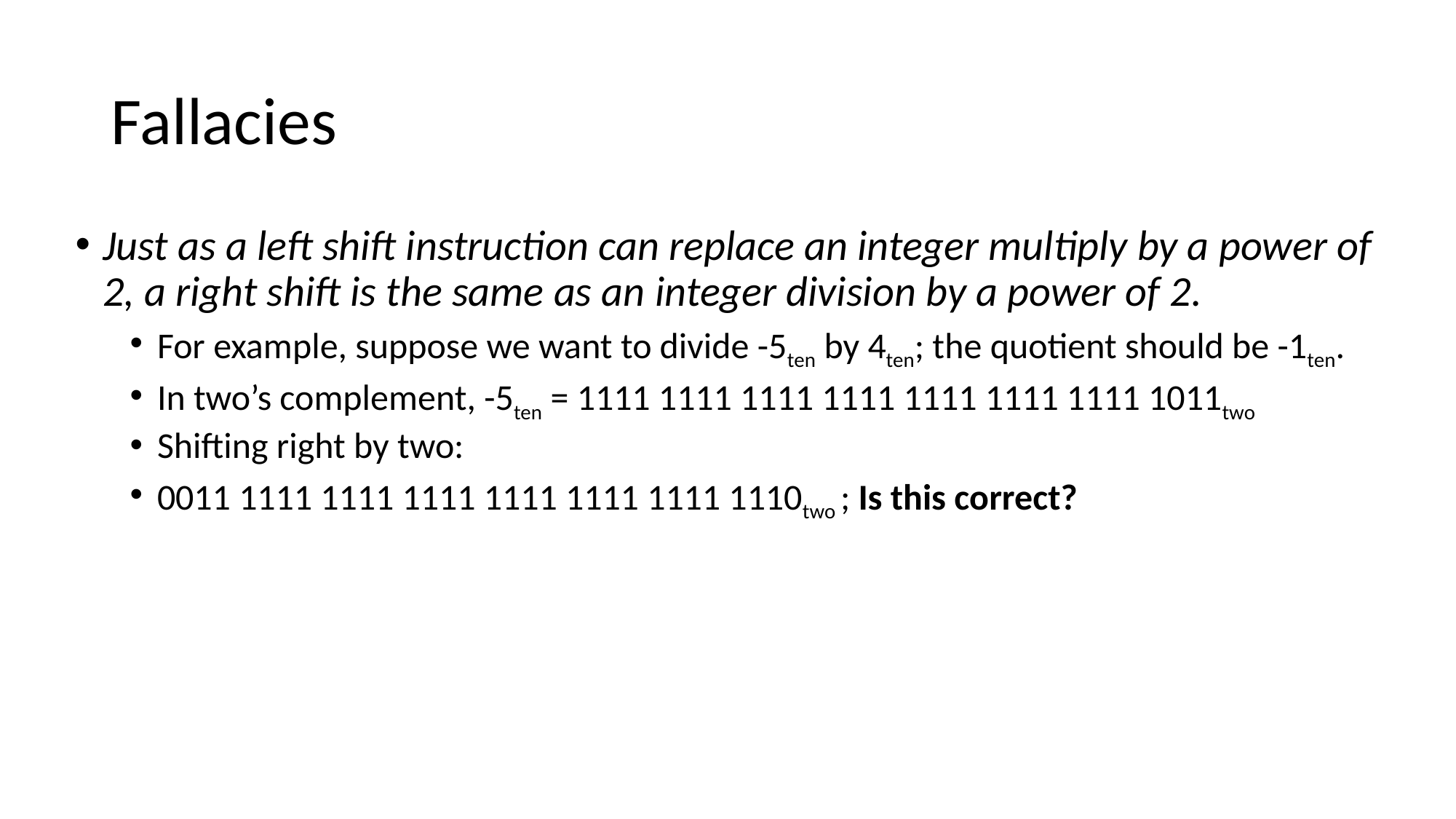

# Fallacies
Just as a left shift instruction can replace an integer multiply by a power of 2, a right shift is the same as an integer division by a power of 2.
For example, suppose we want to divide -5ten by 4ten; the quotient should be -1ten.
In two’s complement, -5ten = 1111 1111 1111 1111 1111 1111 1111 1011two
Shifting right by two:
0011 1111 1111 1111 1111 1111 1111 1110two ; Is this correct?